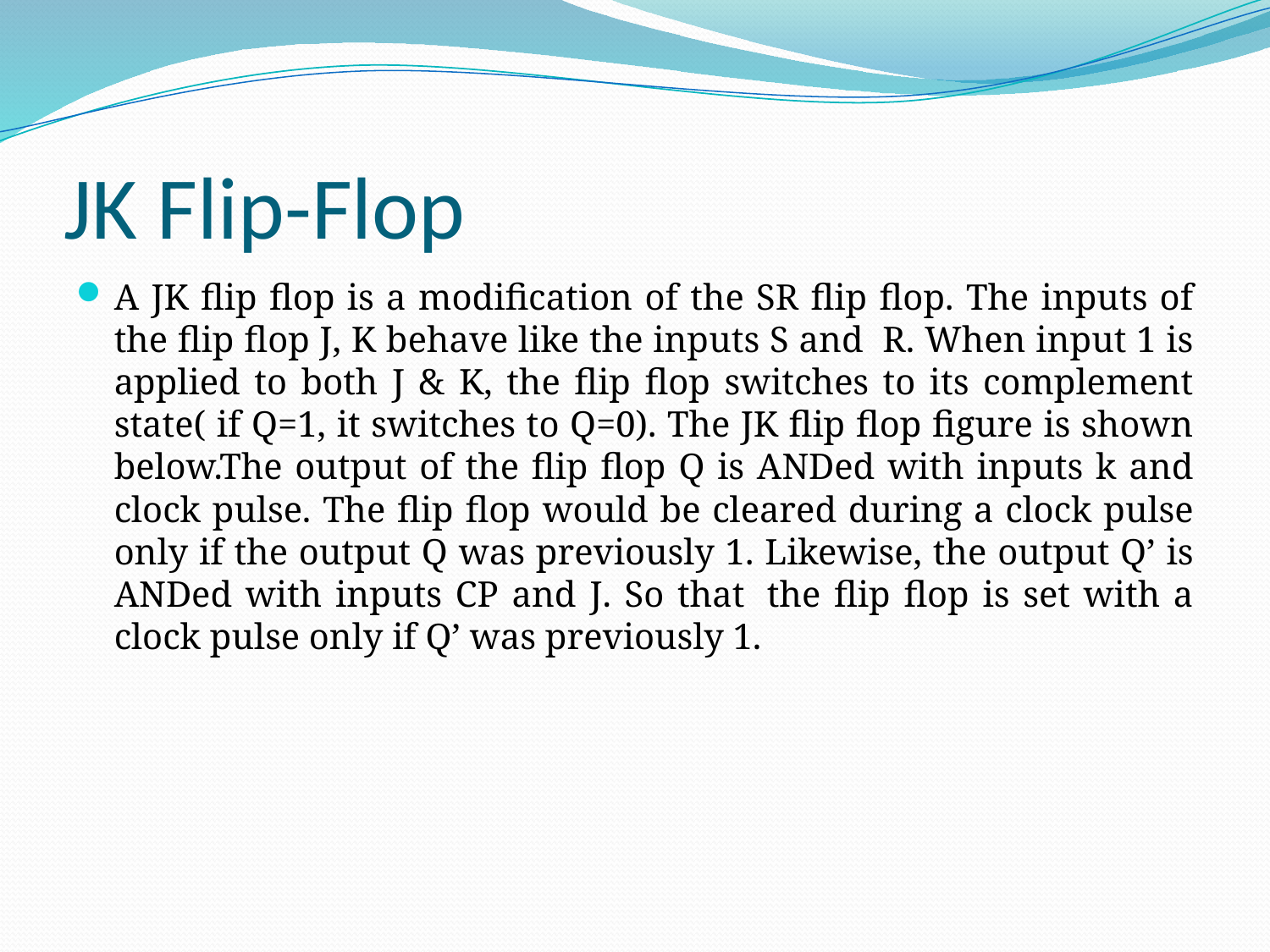

# JK Flip-Flop
A JK flip flop is a modification of the SR flip flop. The inputs of the flip flop J, K behave like the inputs S and  R. When input 1 is applied to both J & K, the flip flop switches to its complement state( if Q=1, it switches to Q=0). The JK flip flop figure is shown below.The output of the flip flop Q is ANDed with inputs k and clock pulse. The flip flop would be cleared during a clock pulse only if the output Q was previously 1. Likewise, the output Q’ is ANDed with inputs CP and J. So that  the flip flop is set with a clock pulse only if Q’ was previously 1.